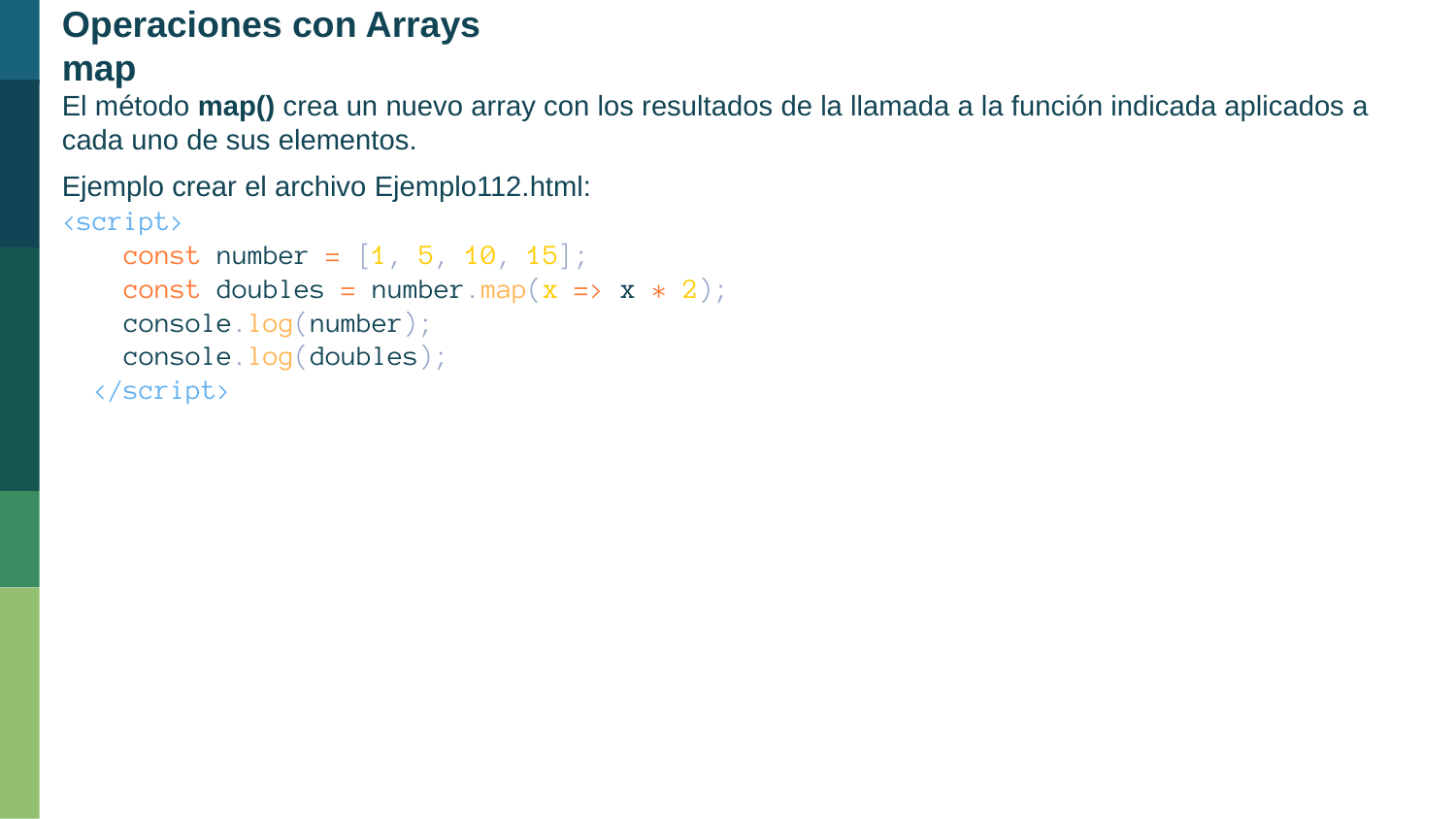

Operaciones con Arrays
map
El método map() crea un nuevo array con los resultados de la llamada a la función indicada aplicados a cada uno de sus elementos.
Ejemplo crear el archivo Ejemplo112.html:
<script>
    const number = [1, 5, 10, 15];
    const doubles = number.map(x => x * 2);
    console.log(number);
    console.log(doubles);
  </script>